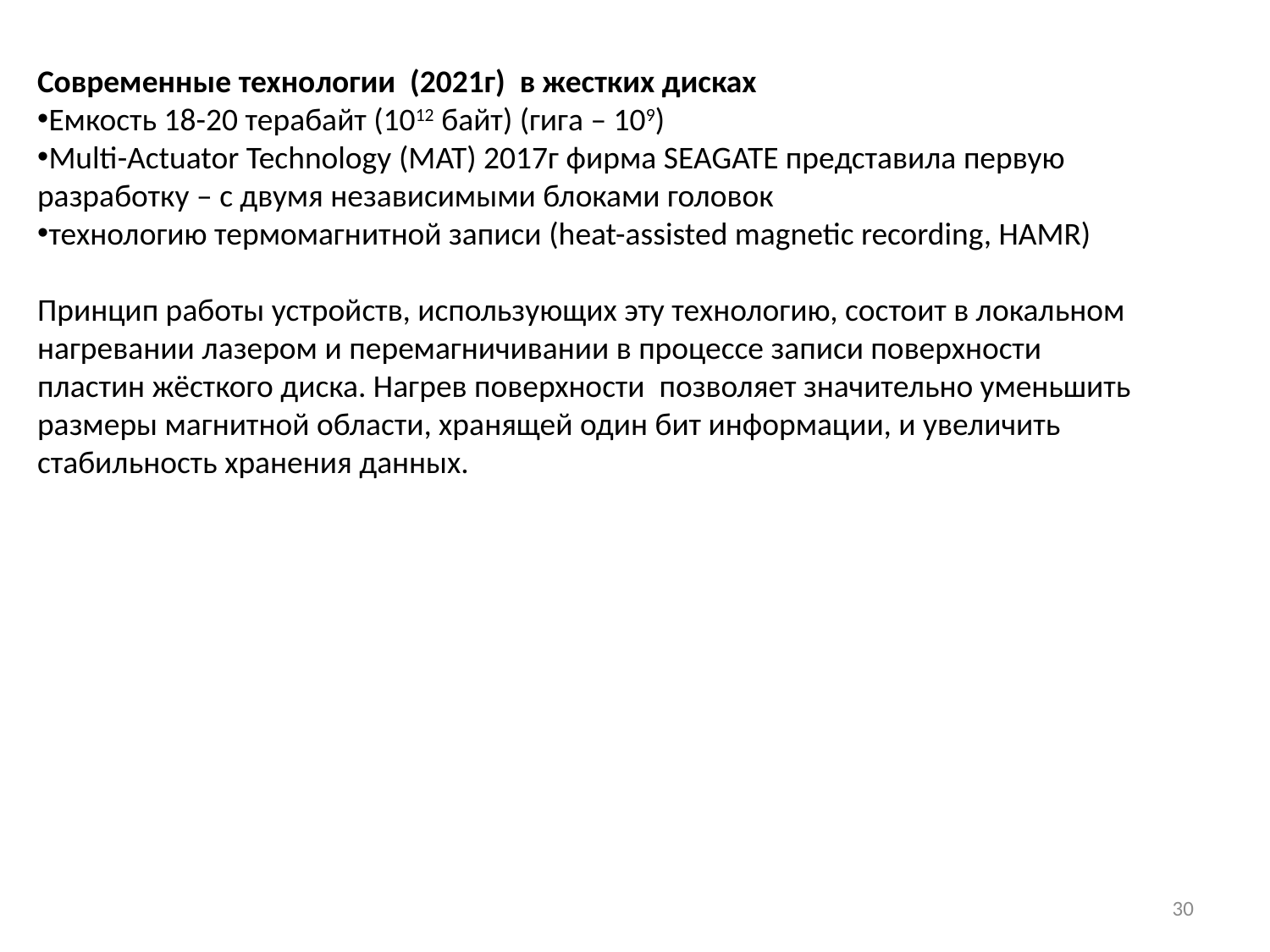

Современные технологии  (2021г)  в жестких дисках
Емкость 18-20 терабайт (1012 байт) (гига – 109)
Multi-Actuator Technology (MAT) 2017г фирма SEAGATE представила первую разработку – с двумя независимыми блоками головок
технологию термомагнитной записи (heat-assisted magnetic recording, HAMR)

Принцип работы устройств, использующих эту технологию, состоит в локальном нагревании лазером и перемагничивании в процессе записи поверхности пластин жёсткого диска. Нагрев поверхности  позволяет значительно уменьшить размеры магнитной области, хранящей один бит информации, и увеличить стабильность хранения данных.

30